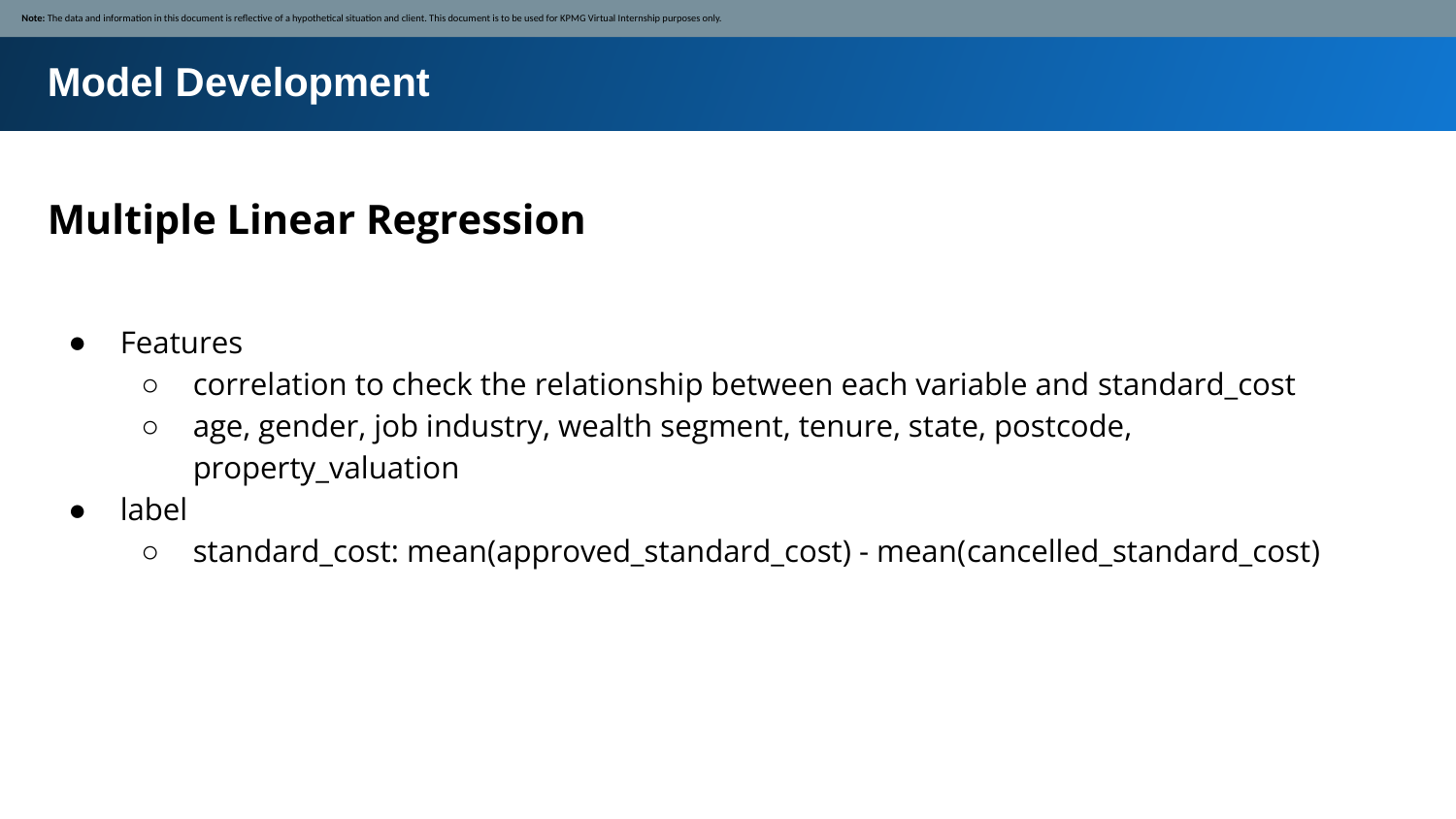

Note: The data and information in this document is reflective of a hypothetical situation and client. This document is to be used for KPMG Virtual Internship purposes only.
Model Development
Multiple Linear Regression
Features
correlation to check the relationship between each variable and standard_cost
age, gender, job industry, wealth segment, tenure, state, postcode, property_valuation
label
standard_cost: mean(approved_standard_cost) - mean(cancelled_standard_cost)